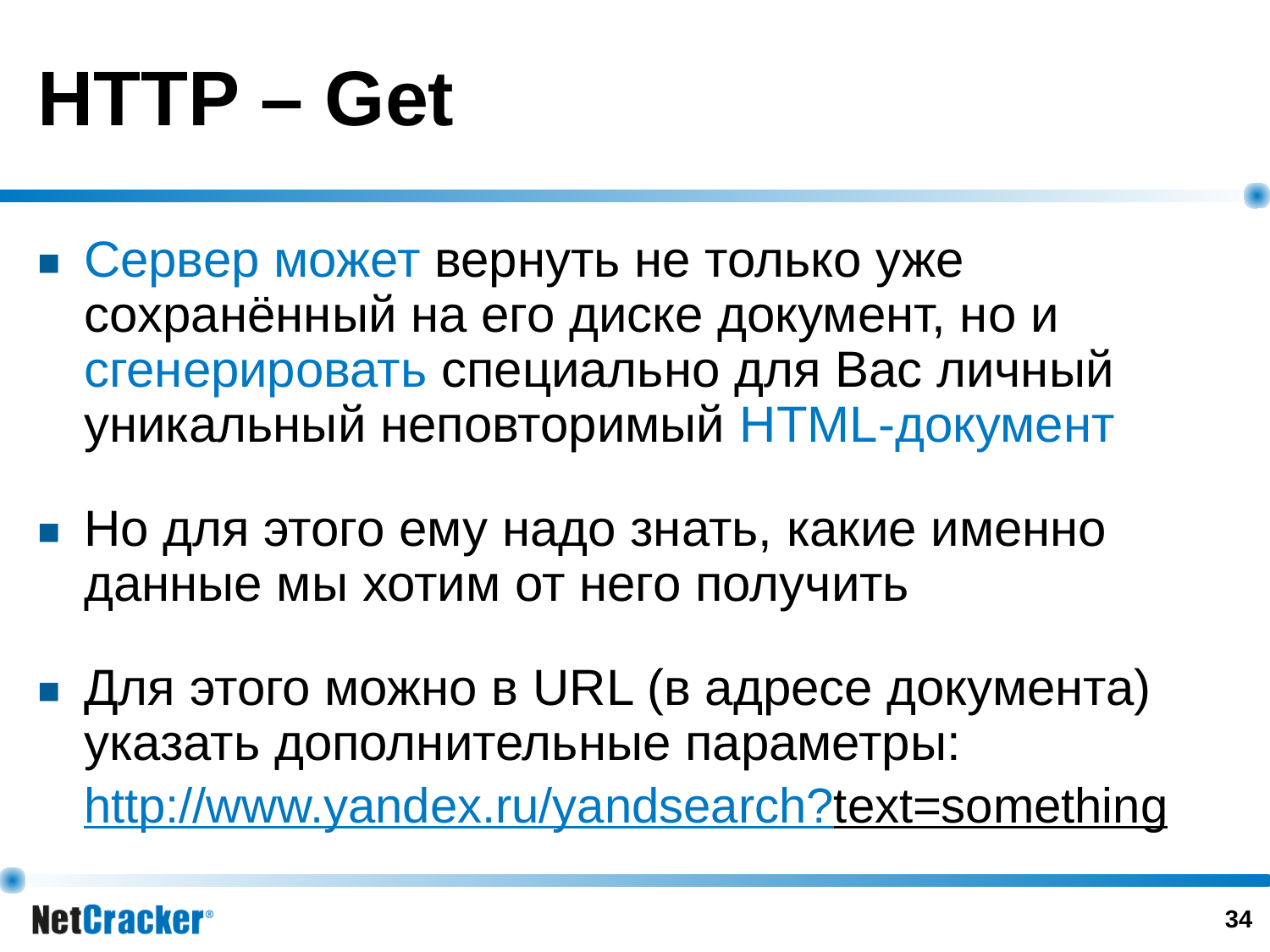

# HTTP – Get
Сервер может вернуть не только уже сохранённый на его диске документ, но и сгенерировать специально для Вас личный уникальный неповторимый HTML-документ

Но для этого ему надо знать, какие именно данные мы хотим от него получить

Для этого можно в URL (в адресе документа) указать дополнительные параметры:
	http://www.yandex.ru/yandsearch?text=something

34